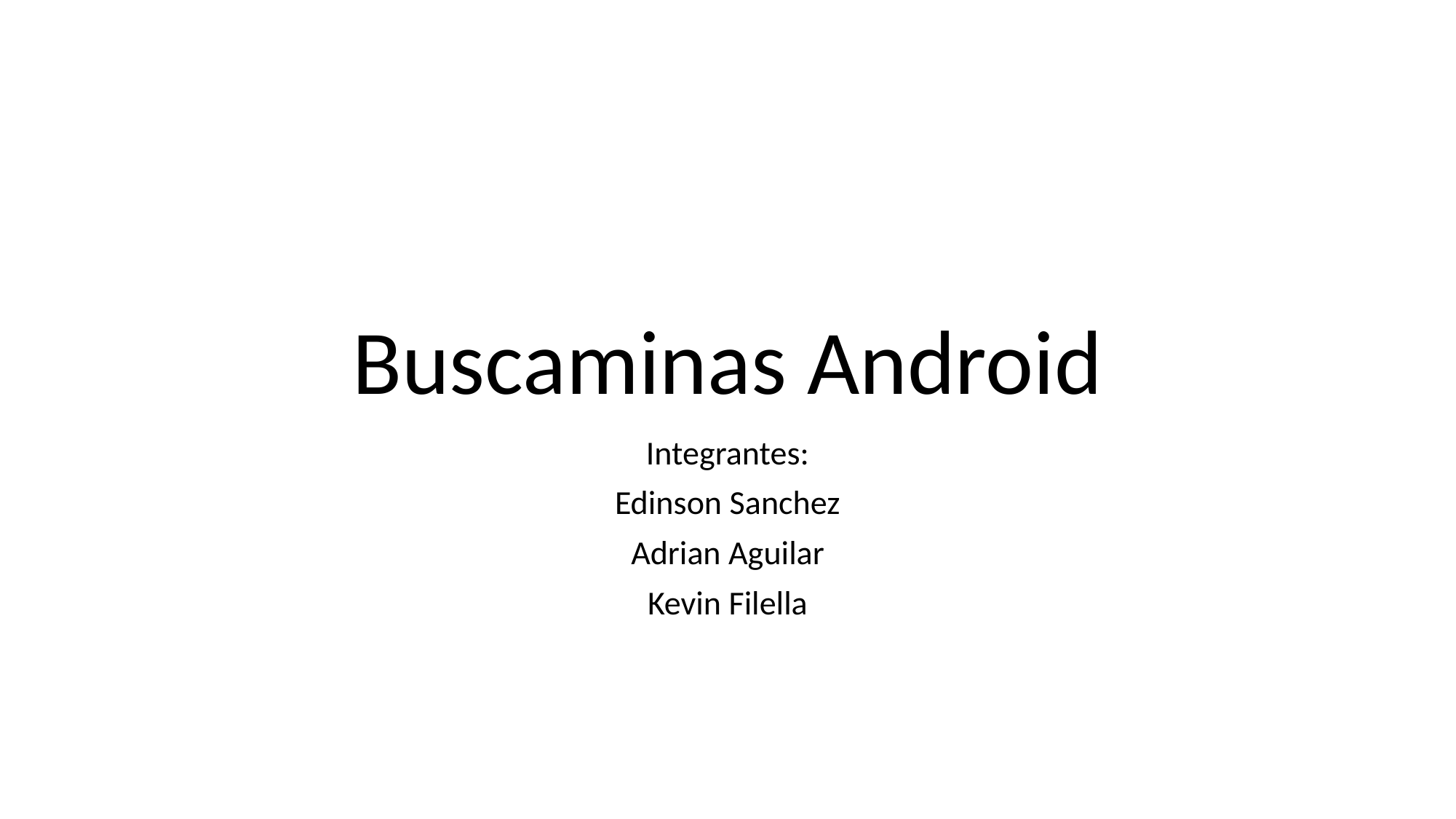

# Buscaminas Android
Integrantes:
Edinson Sanchez
Adrian Aguilar
Kevin Filella